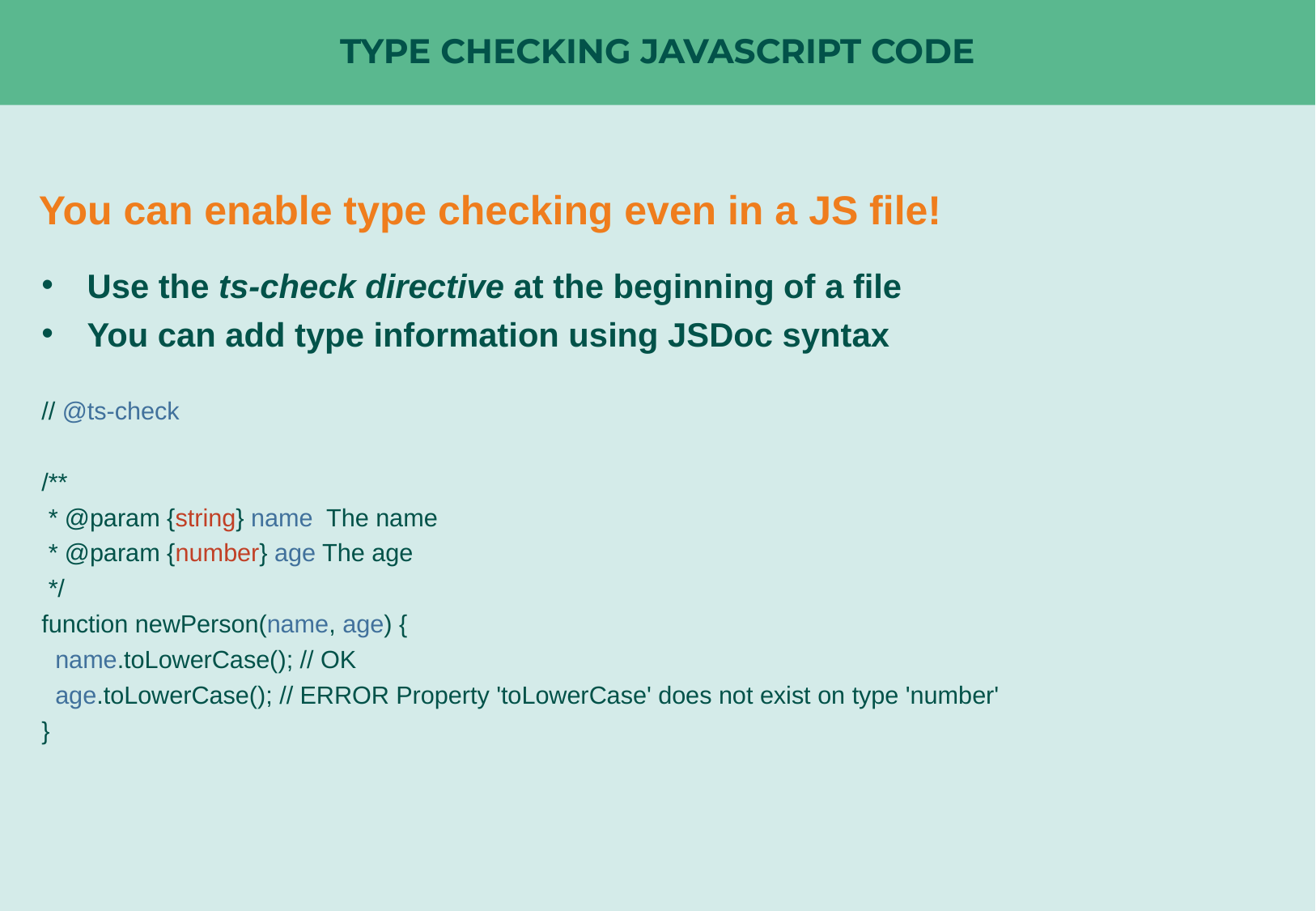

# Type Checking JavaScript Code
You can enable type checking even in a JS file!
Use the ts-check directive at the beginning of a file
You can add type information using JSDoc syntax

// @ts-check

/**
 * @param {string} name  The name
 * @param {number} age The age
 */
function newPerson(name, age) {
  name.toLowerCase(); // OK
  age.toLowerCase(); // ERROR Property 'toLowerCase' does not exist on type 'number'
}